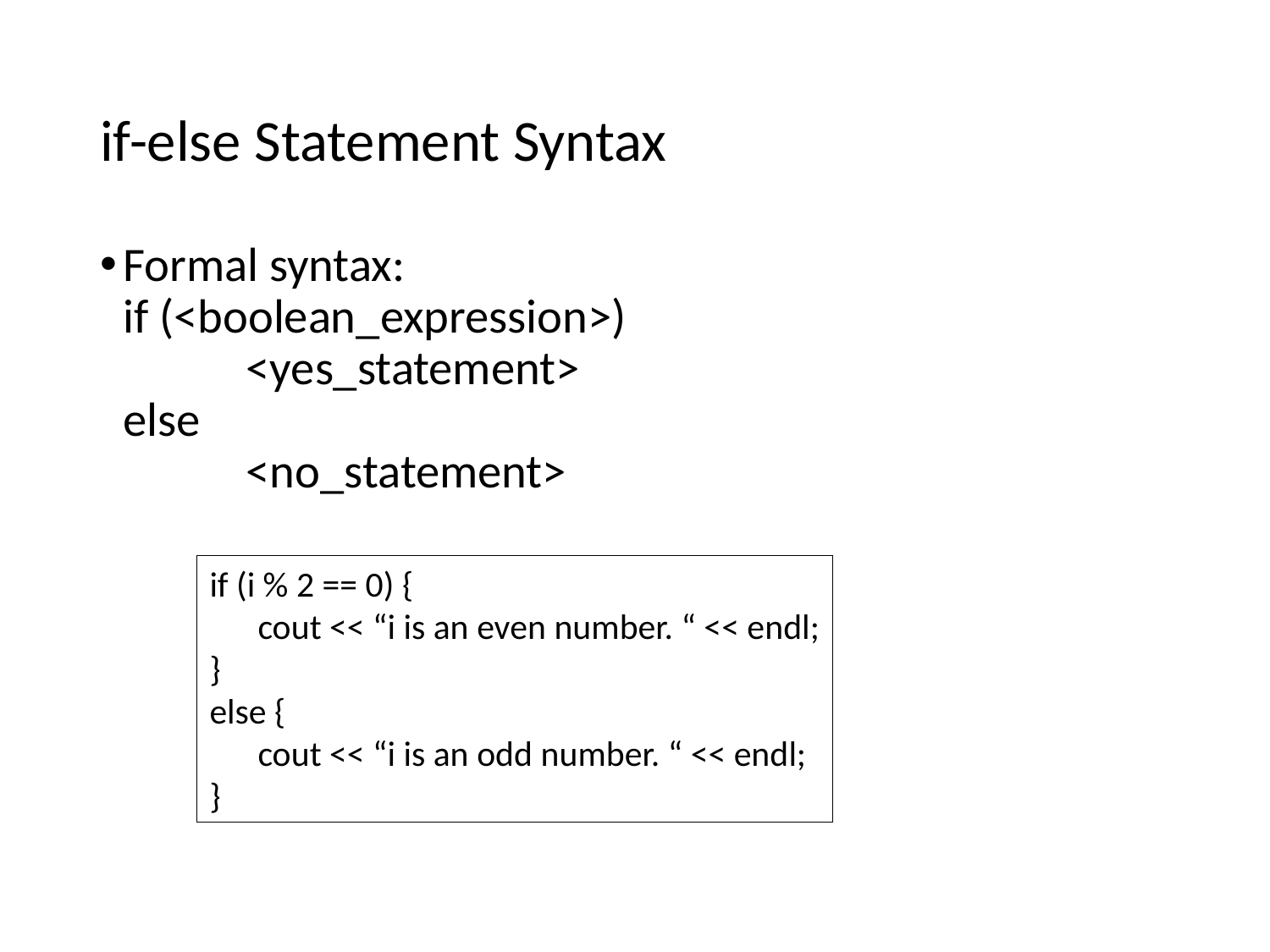

# if-else Statement Syntax
Formal syntax:
if (<boolean_expression>)
	<yes_statement>
else
	<no_statement>

if (i % 2 == 0) {
      cout << “i is an even number. “ << endl;
}
else {
      cout << “i is an odd number. “ << endl;
}